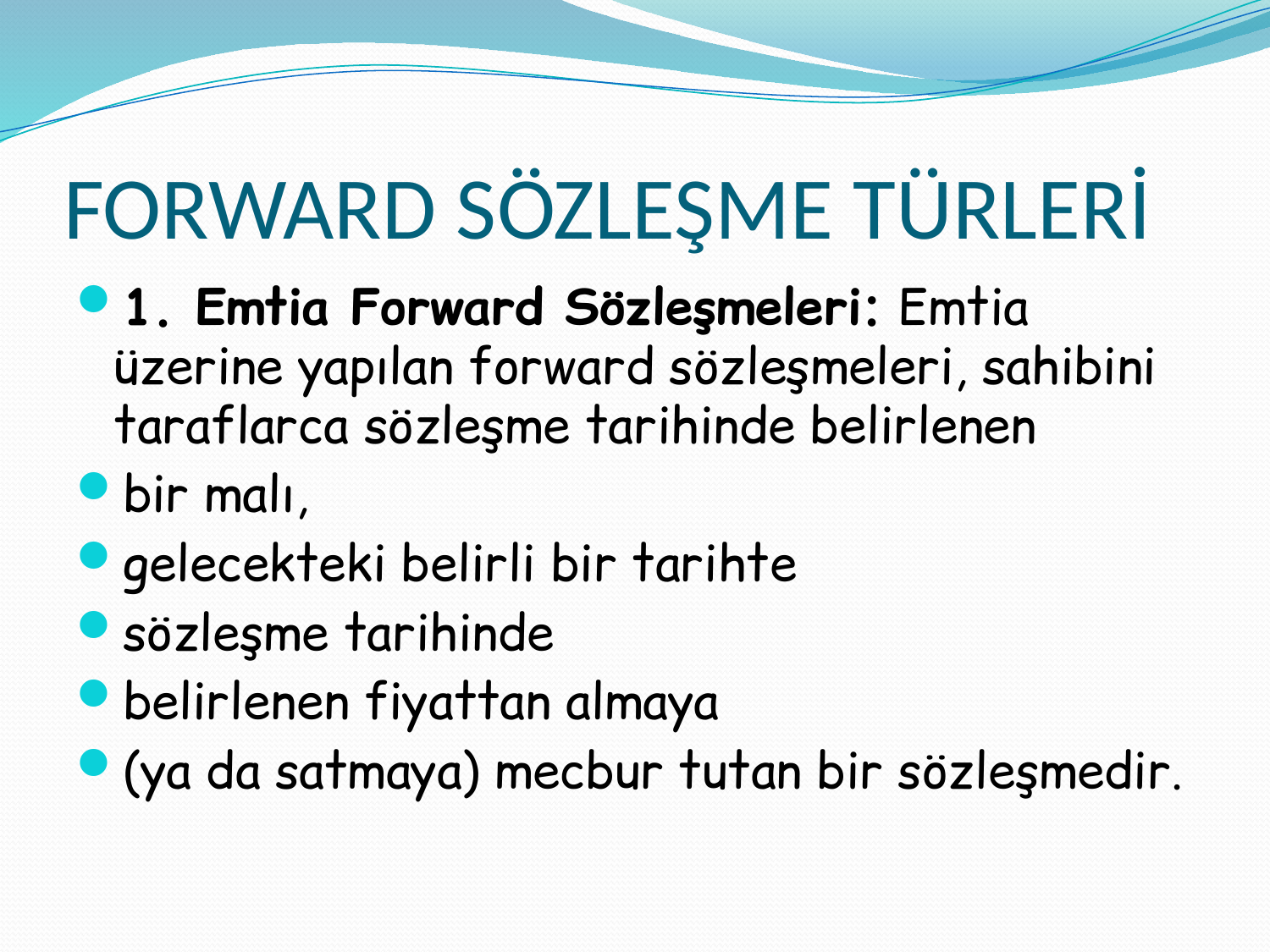

# FORWARD SÖZLEŞME TÜRLERİ
1. Emtia Forward Sözleşmeleri: Emtia üzerine yapılan forward sözleşmeleri, sahibini taraflarca sözleşme tarihinde belirlenen
bir malı,
gelecekteki belirli bir tarihte
sözleşme tarihinde
belirlenen fiyattan almaya
(ya da satmaya) mecbur tutan bir sözleşmedir.